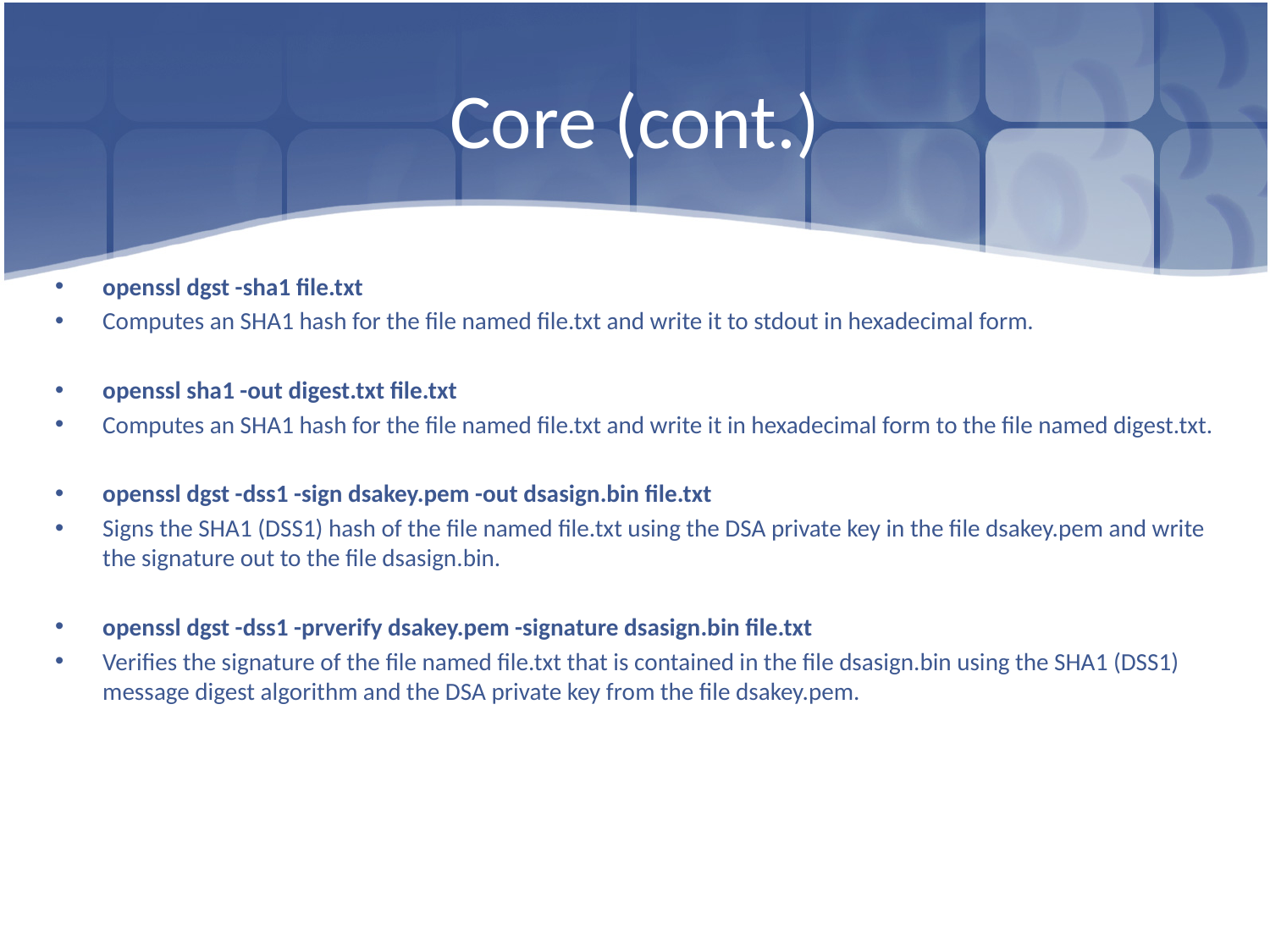

# Core (cont.)
openssl dgst -sha1 file.txt
Computes an SHA1 hash for the file named file.txt and write it to stdout in hexadecimal form.

openssl sha1 -out digest.txt file.txt
Computes an SHA1 hash for the file named file.txt and write it in hexadecimal form to the file named digest.txt.

openssl dgst -dss1 -sign dsakey.pem -out dsasign.bin file.txt
Signs the SHA1 (DSS1) hash of the file named file.txt using the DSA private key in the file dsakey.pem and write the signature out to the file dsasign.bin.

openssl dgst -dss1 -prverify dsakey.pem -signature dsasign.bin file.txt
Verifies the signature of the file named file.txt that is contained in the file dsasign.bin using the SHA1 (DSS1) message digest algorithm and the DSA private key from the file dsakey.pem.